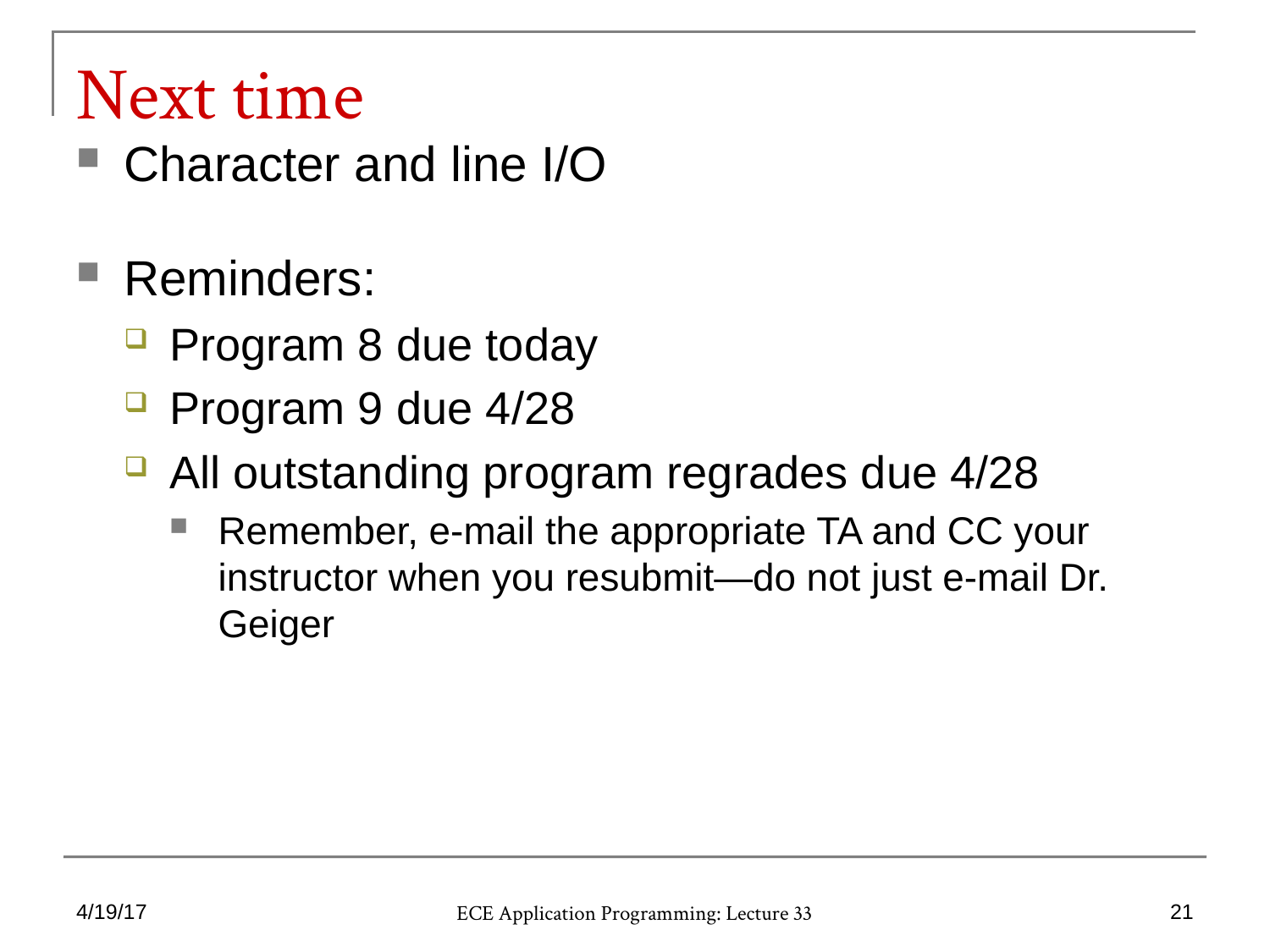

# Next time
Character and line I/O

Reminders:
Program 8 due today
Program 9 due 4/28
All outstanding program regrades due 4/28
Remember, e-mail the appropriate TA and CC your instructor when you resubmit—do not just e-mail Dr. Geiger

4/19/17
21
ECE Application Programming: Lecture 33